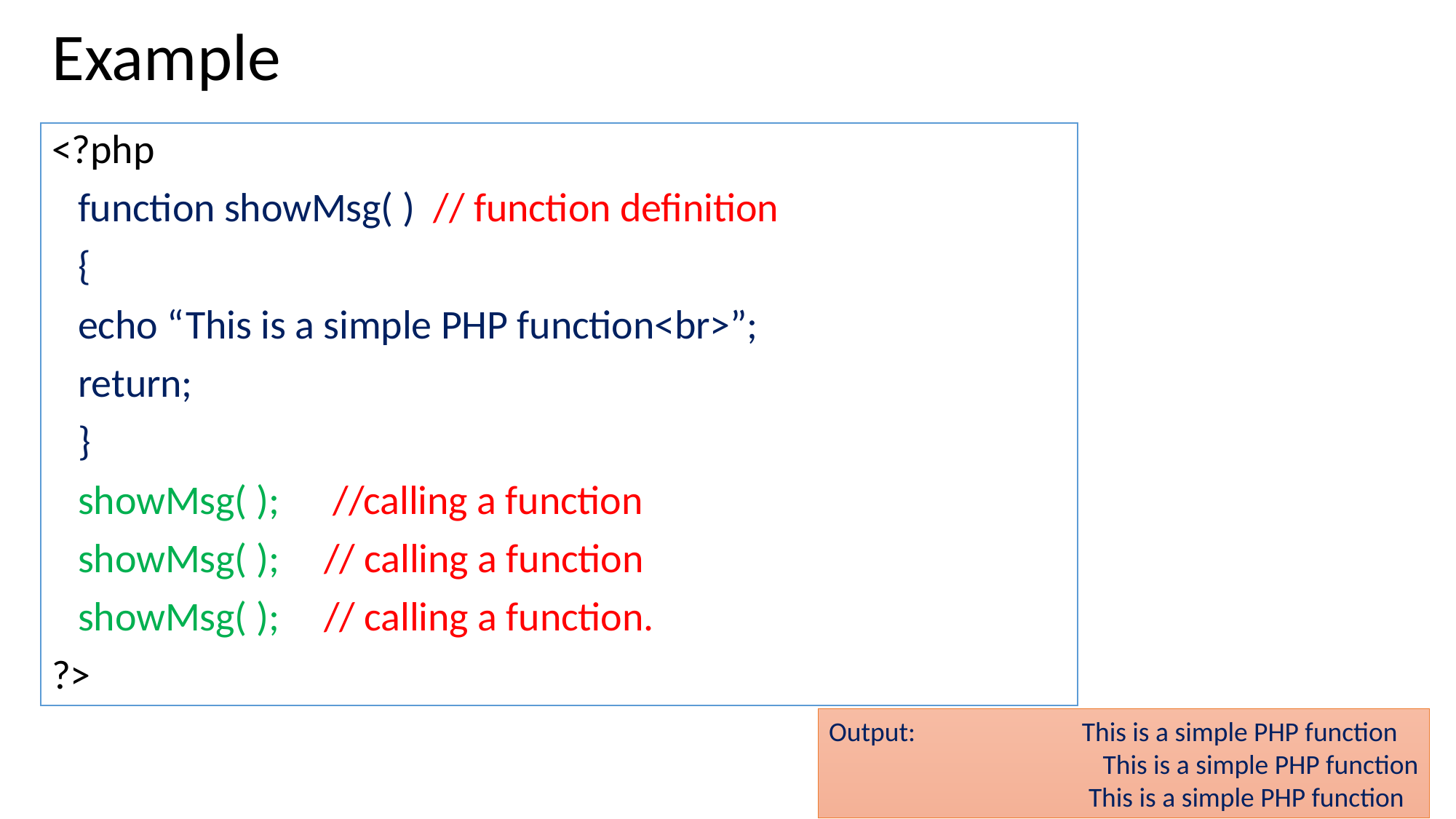

# Example
<?php
		function showMsg( )  // function definition
		{
			echo “This is a simple PHP function<br>”;
			return;
		}
	showMsg( );		     //calling a function
	showMsg( );		    // calling a function
	showMsg( );		    // calling a function.
?>
Output:                           This is a simple PHP function
		         This is a simple PHP function
                                          This is a simple PHP function